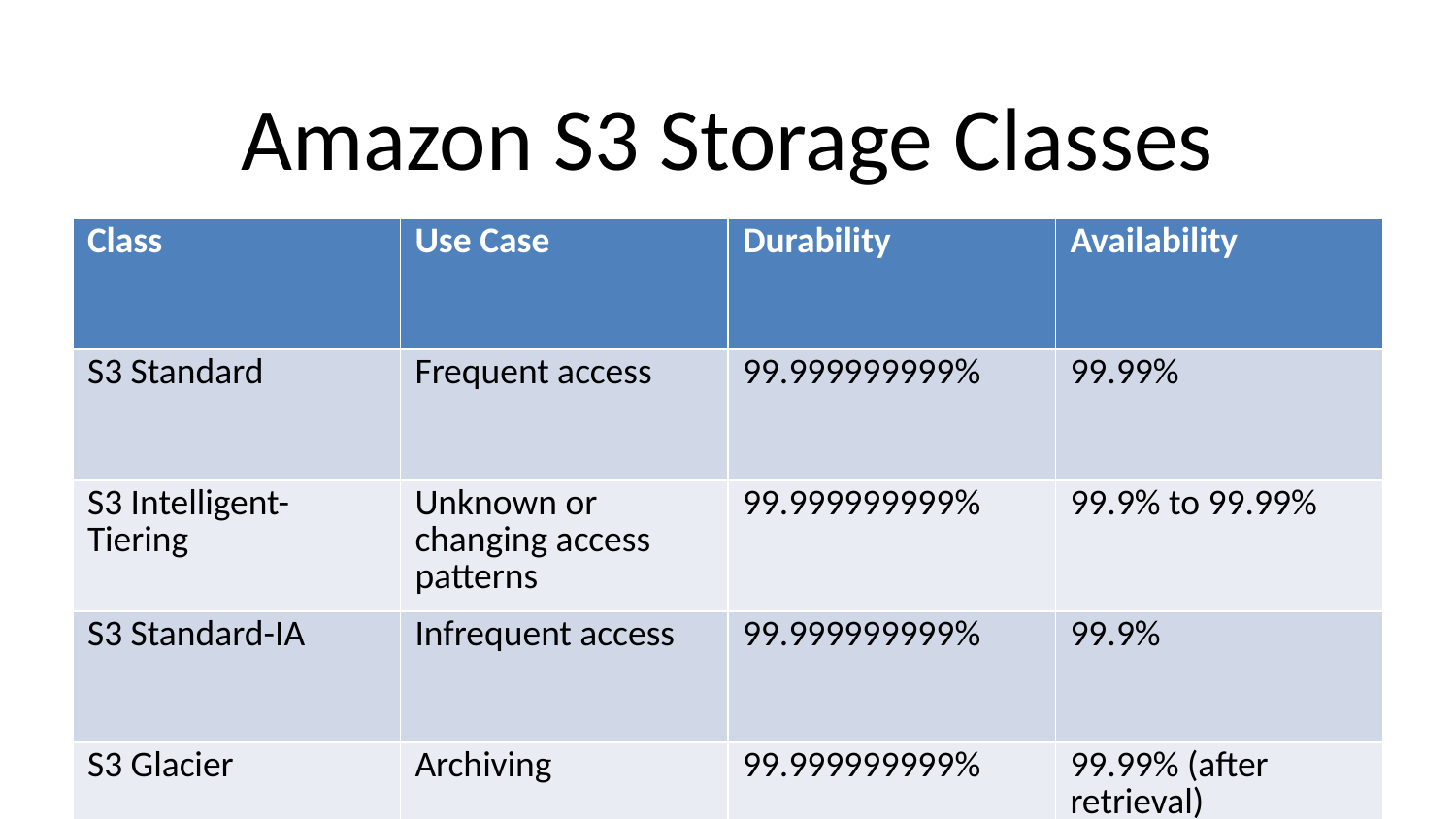

# Amazon S3 Storage Classes
| Class | Use Case | Durability | Availability |
| --- | --- | --- | --- |
| S3 Standard | Frequent access | 99.999999999% | 99.99% |
| S3 Intelligent-Tiering | Unknown or changing access patterns | 99.999999999% | 99.9% to 99.99% |
| S3 Standard-IA | Infrequent access | 99.999999999% | 99.9% |
| S3 Glacier | Archiving | 99.999999999% | 99.99% (after retrieval) |